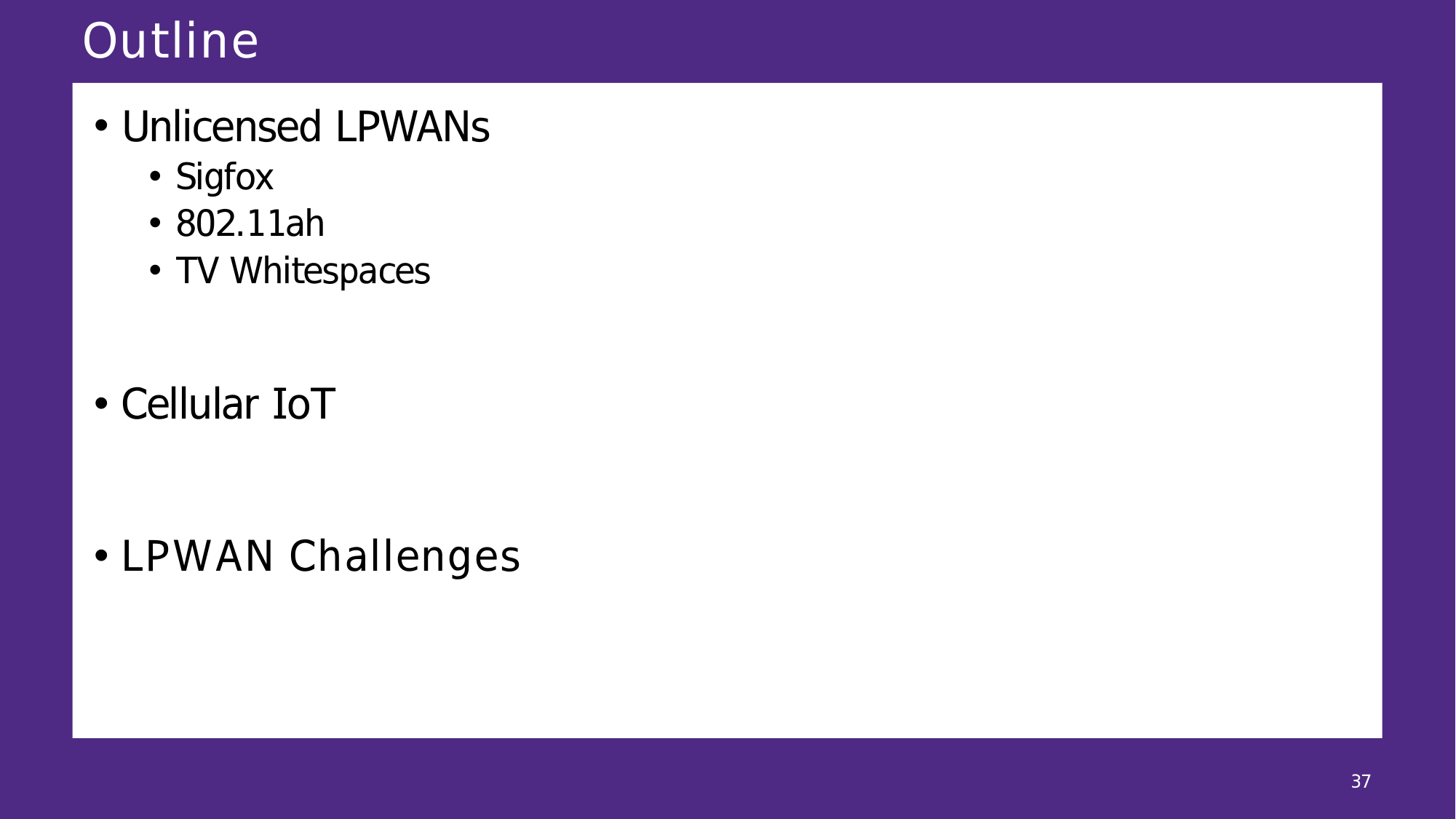

# Outline
Unlicensed LPWANs
Sigfox
802.11ah
TV Whitespaces

Cellular IoT

LPWAN Challenges
37